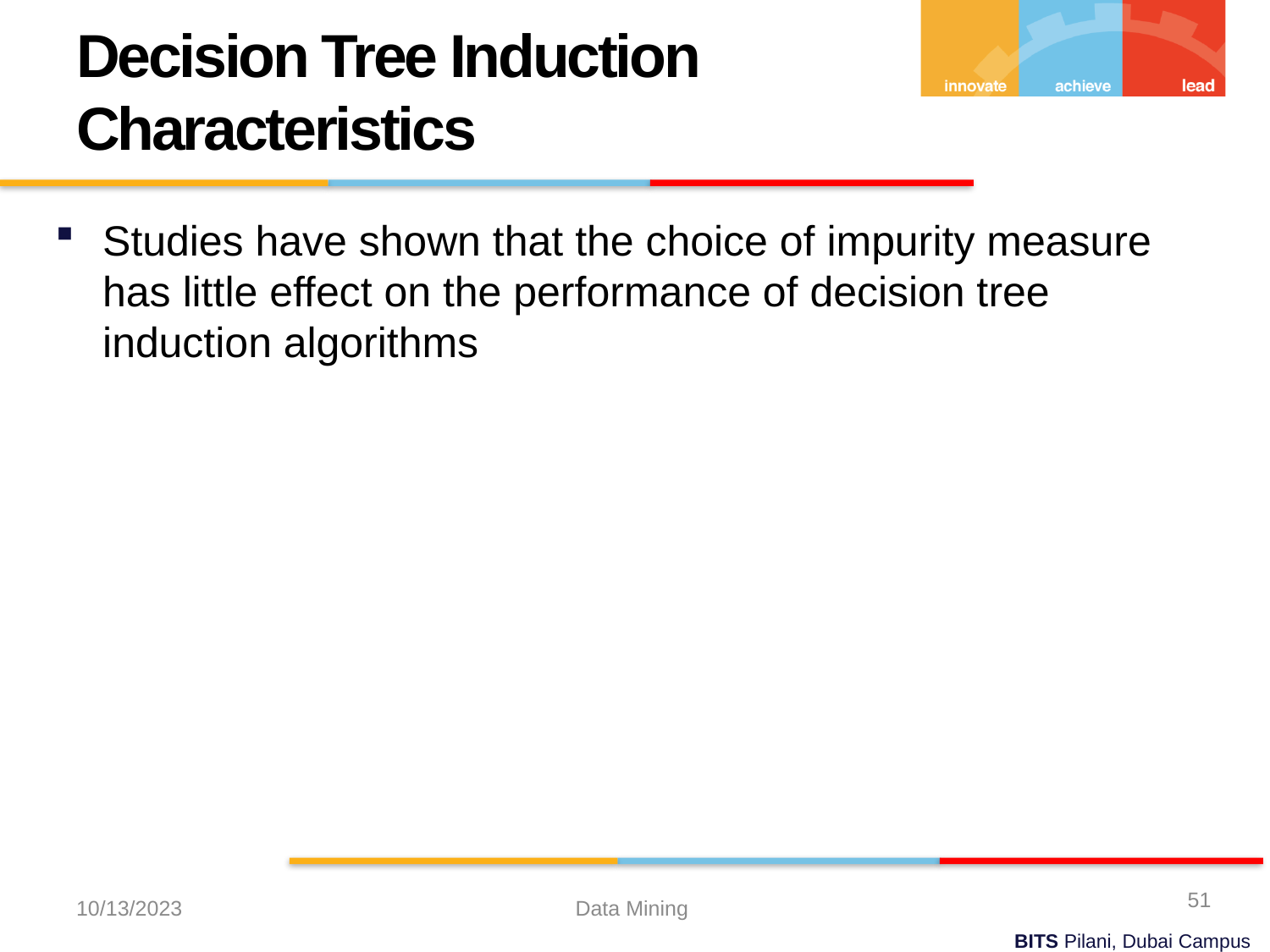

Decision Tree Induction Characteristics
Studies have shown that the choice of impurity measure has little effect on the performance of decision tree induction algorithms
51
10/13/2023
Data Mining